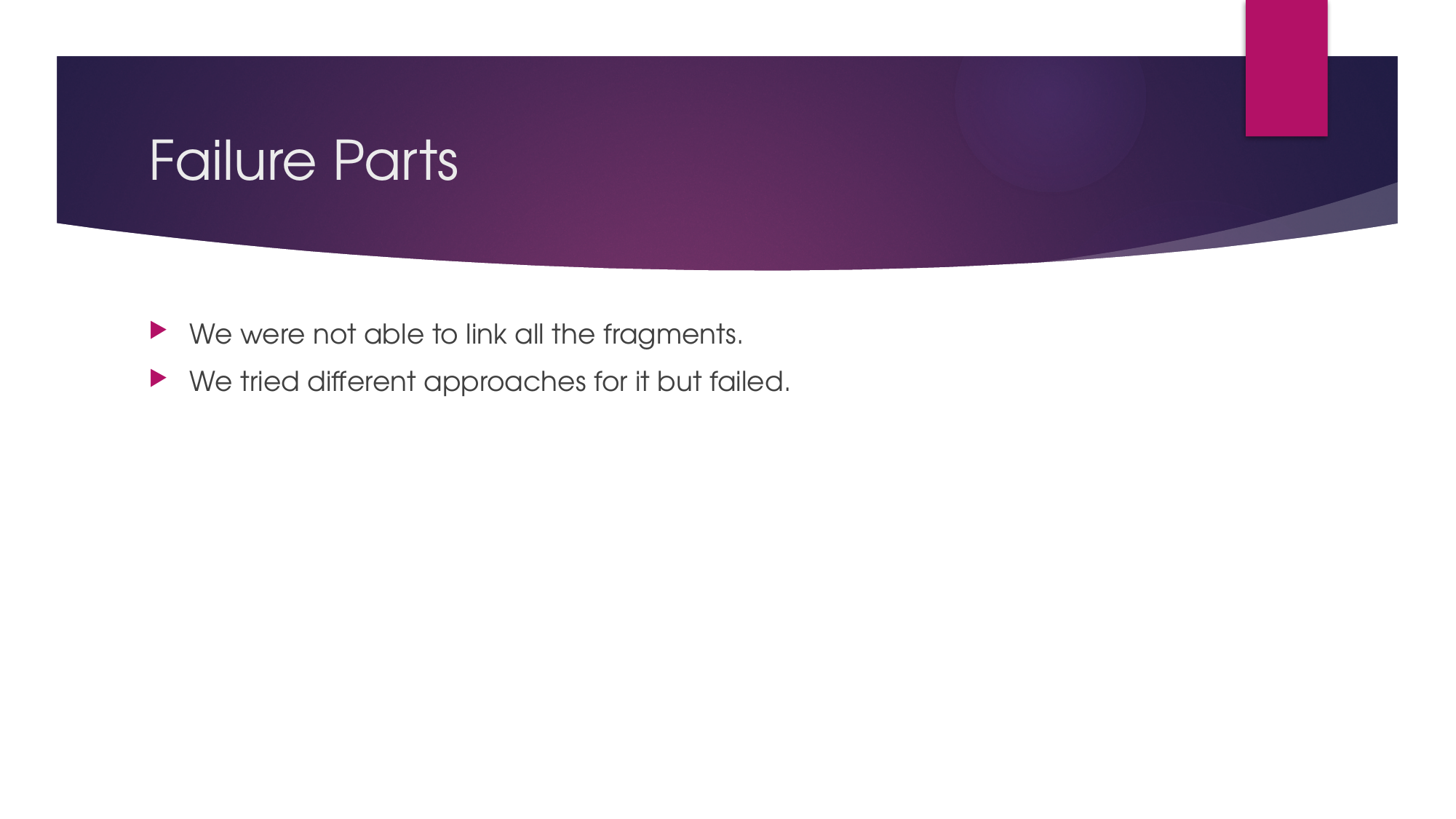

# Failure Parts
We were not able to link all the fragments.
We tried different approaches for it but failed.